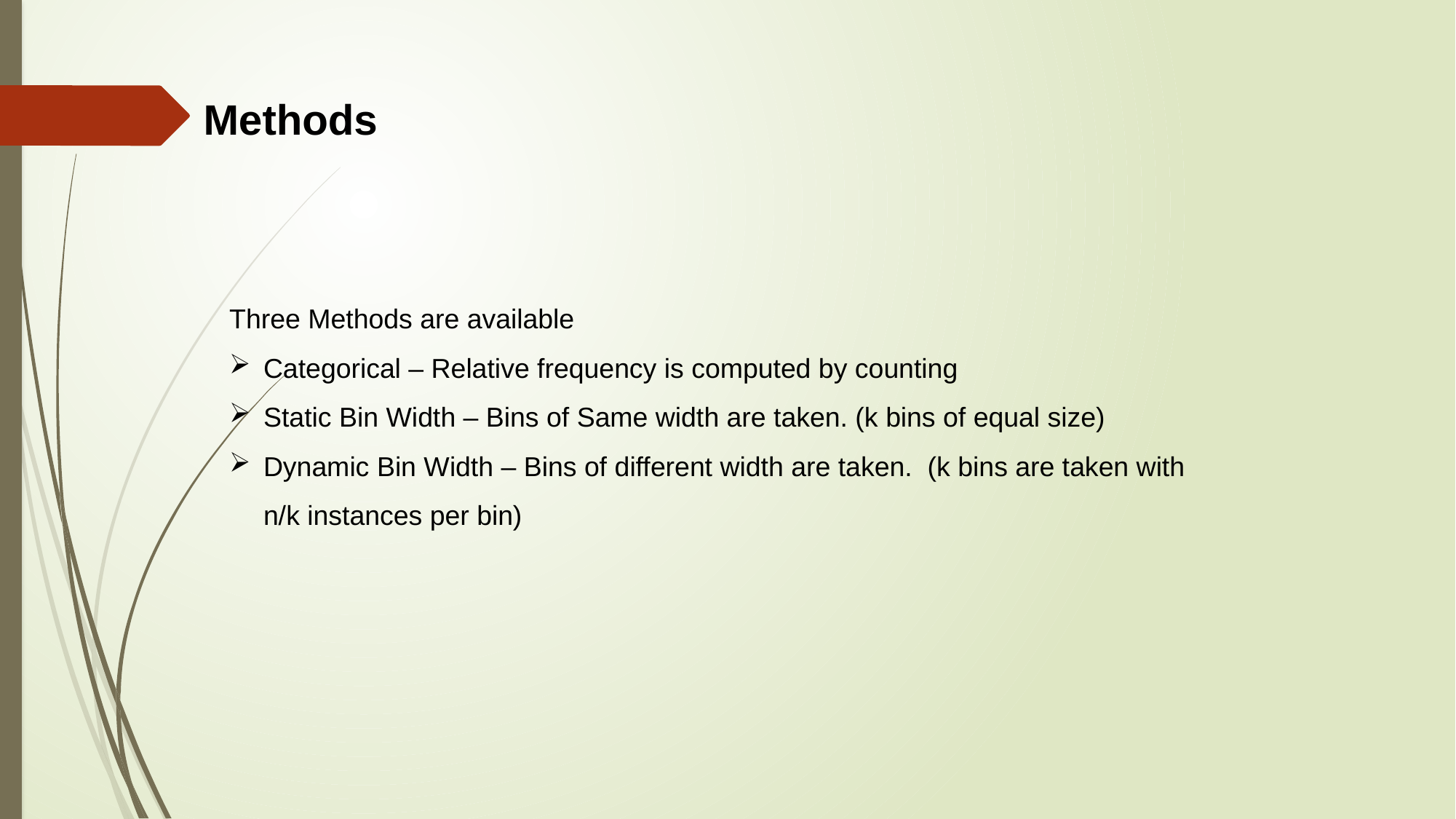

Methods
Three Methods are available
Categorical – Relative frequency is computed by counting
Static Bin Width – Bins of Same width are taken. (k bins of equal size)
Dynamic Bin Width – Bins of different width are taken.  (k bins are taken with n/k instances per bin)